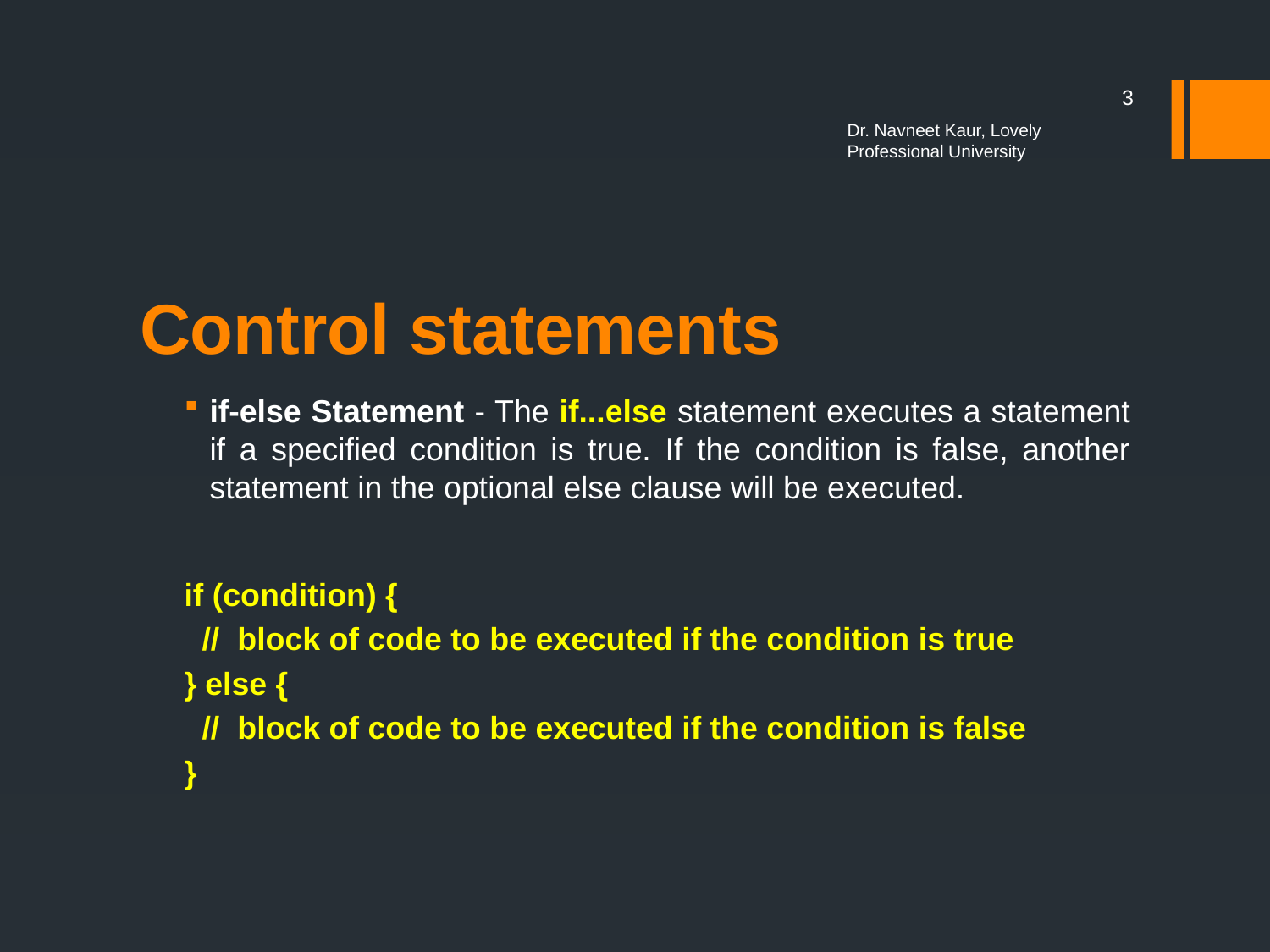

3
Dr. Navneet Kaur, Lovely Professional University
# Control statements
if-else Statement - The if...else statement executes a statement if a specified condition is true. If the condition is false, another statement in the optional else clause will be executed.

if (condition) {
  //  block of code to be executed if the condition is true
} else {
  //  block of code to be executed if the condition is false
}